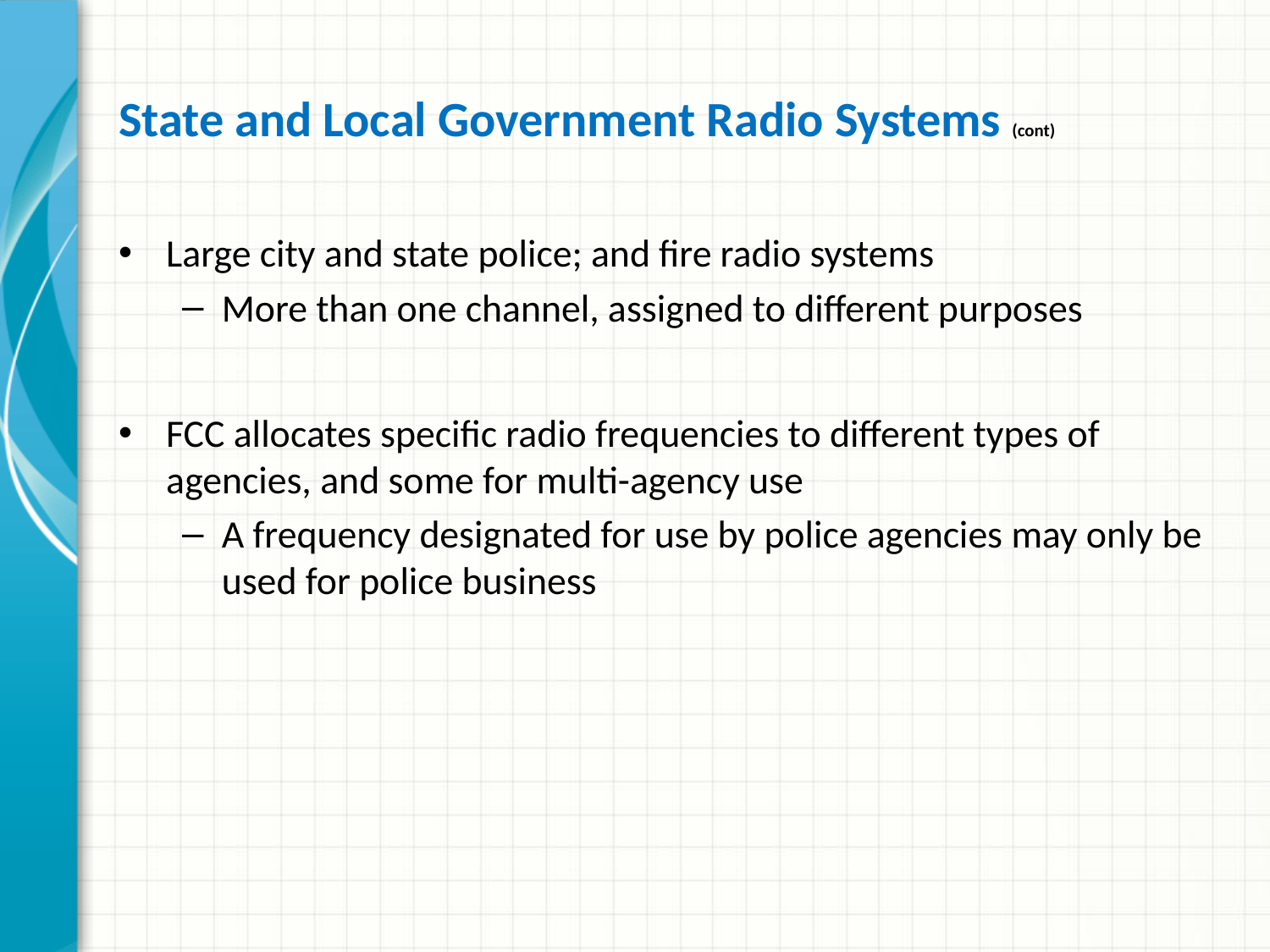

# State and Local Government Radio Systems (cont)
Large city and state police; and fire radio systems
More than one channel, assigned to different purposes

FCC allocates specific radio frequencies to different types of agencies, and some for multi-agency use
A frequency designated for use by police agencies may only be used for police business